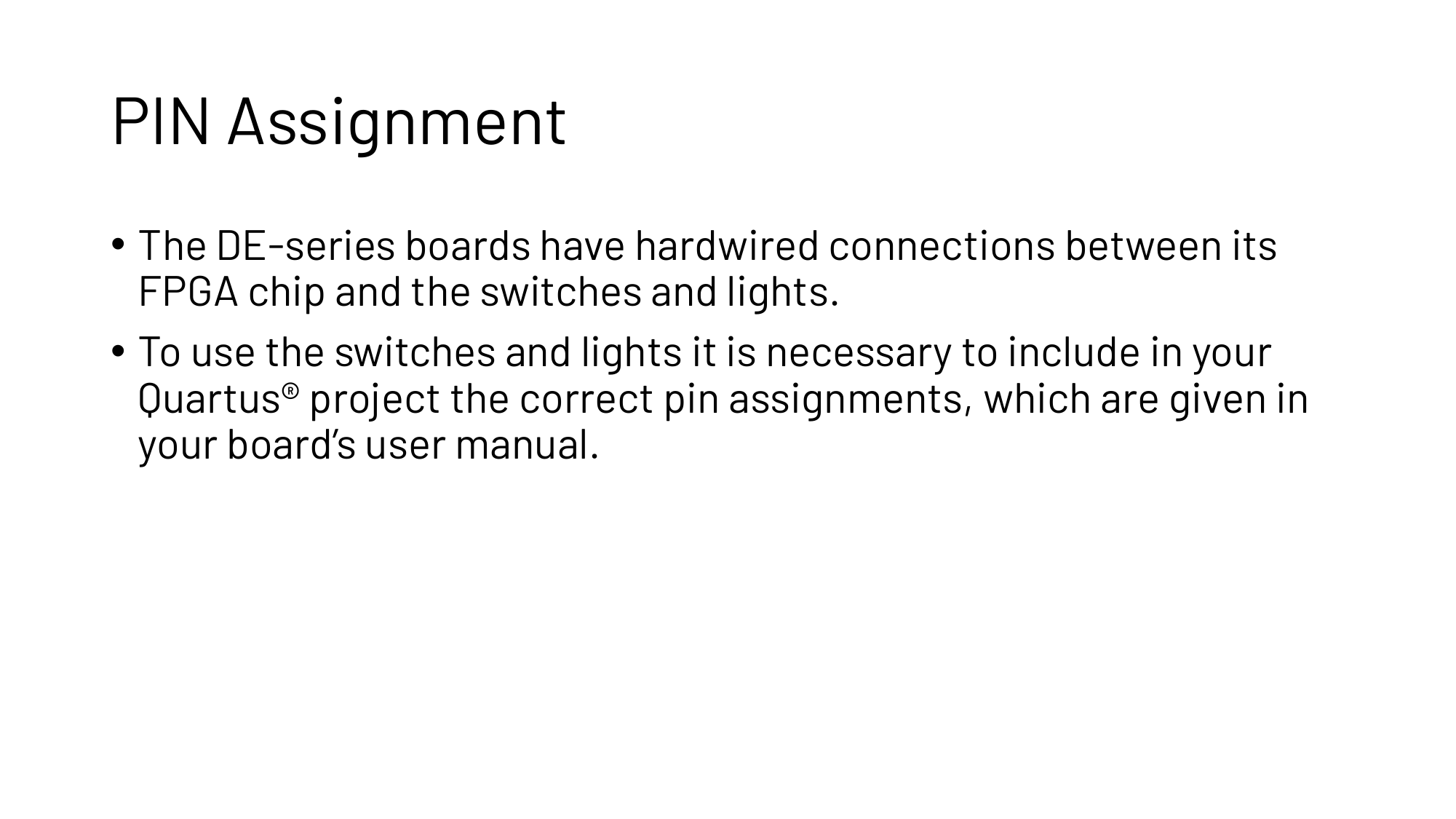

# PIN Assignment
The DE-series boards have hardwired connections between its FPGA chip and the switches and lights.
To use the switches and lights it is necessary to include in your Quartus® project the correct pin assignments, which are given in your board’s user manual.